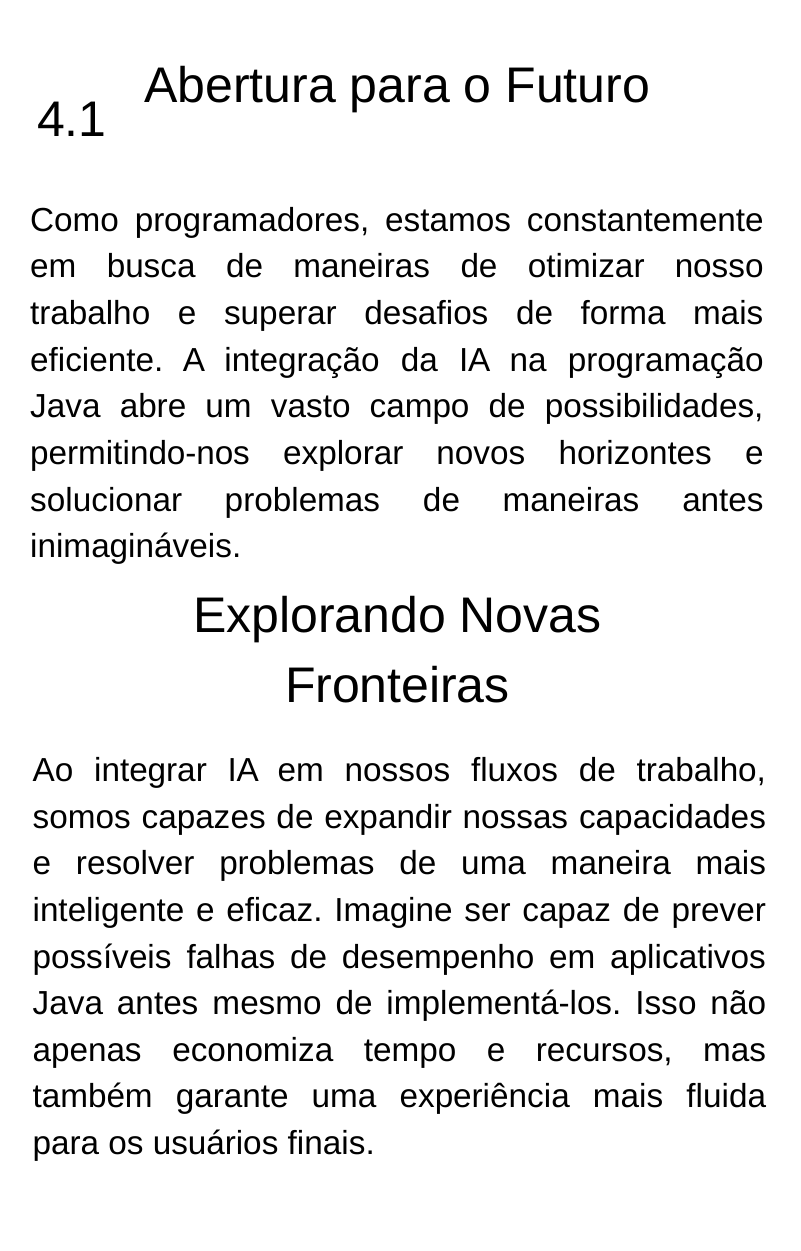

Abertura para o Futuro
4.1
Como programadores, estamos constantemente em busca de maneiras de otimizar nosso trabalho e superar desafios de forma mais eficiente. A integração da IA na programação Java abre um vasto campo de possibilidades, permitindo-nos explorar novos horizontes e solucionar problemas de maneiras antes inimagináveis.
Explorando Novas Fronteiras
Ao integrar IA em nossos fluxos de trabalho, somos capazes de expandir nossas capacidades e resolver problemas de uma maneira mais inteligente e eficaz. Imagine ser capaz de prever possíveis falhas de desempenho em aplicativos Java antes mesmo de implementá-los. Isso não apenas economiza tempo e recursos, mas também garante uma experiência mais fluida para os usuários finais.